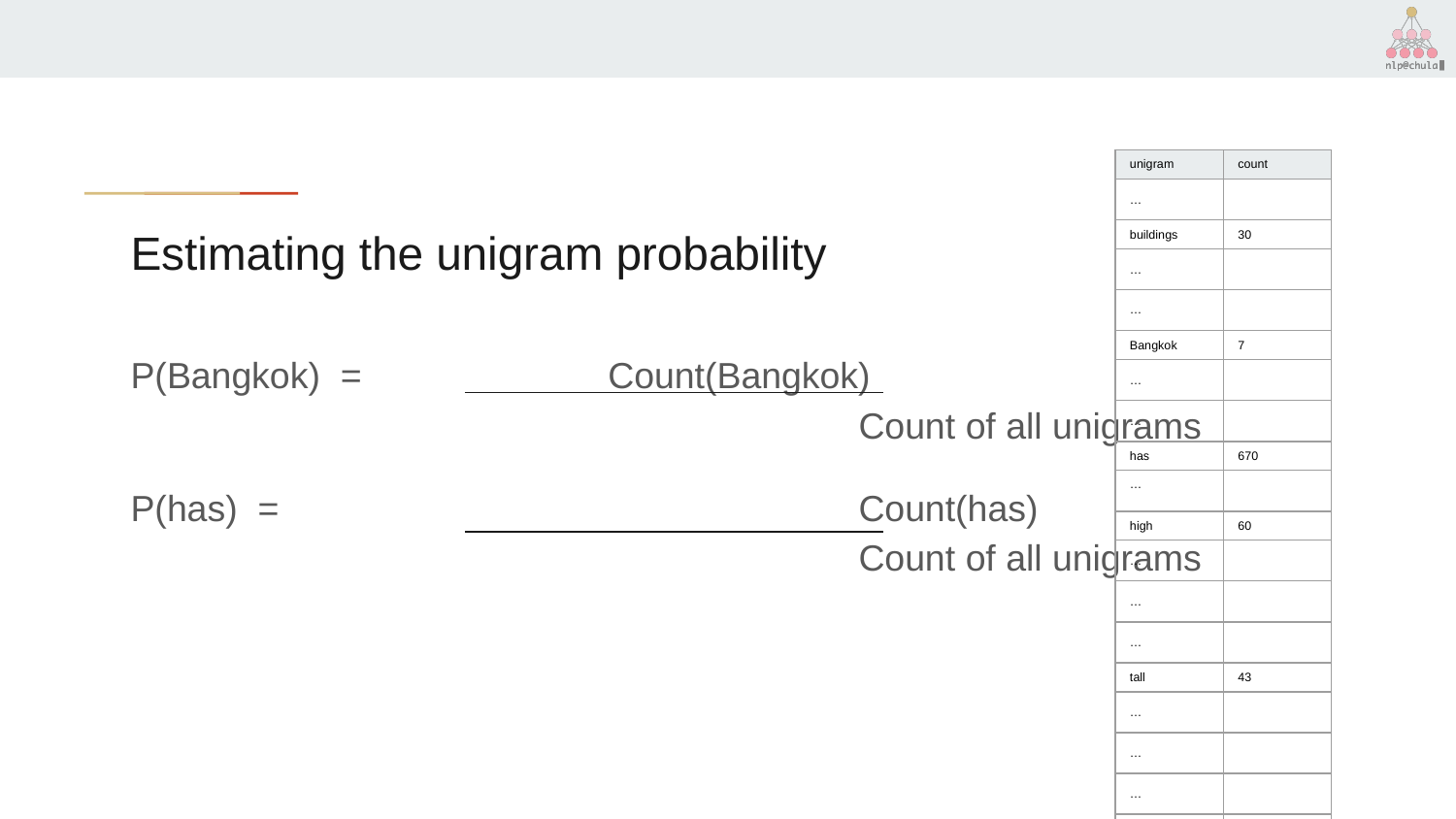

| unigram | count |
| --- | --- |
| … |  |
| buildings | 30 |
| … |  |
| … |  |
| Bangkok | 7 |
| … |  |
| … |  |
| has | 670 |
| … |  |
| high | 60 |
| … |  |
| … |  |
| … |  |
| tall | 43 |
| … |  |
| … |  |
| … |  |
| … |  |
| … |  |
# Estimating the unigram probability
P(Bangkok)  = 		    Count(Bangkok)
					Count of all unigrams
P(has)  = 		   		Count(has)
					Count of all unigrams